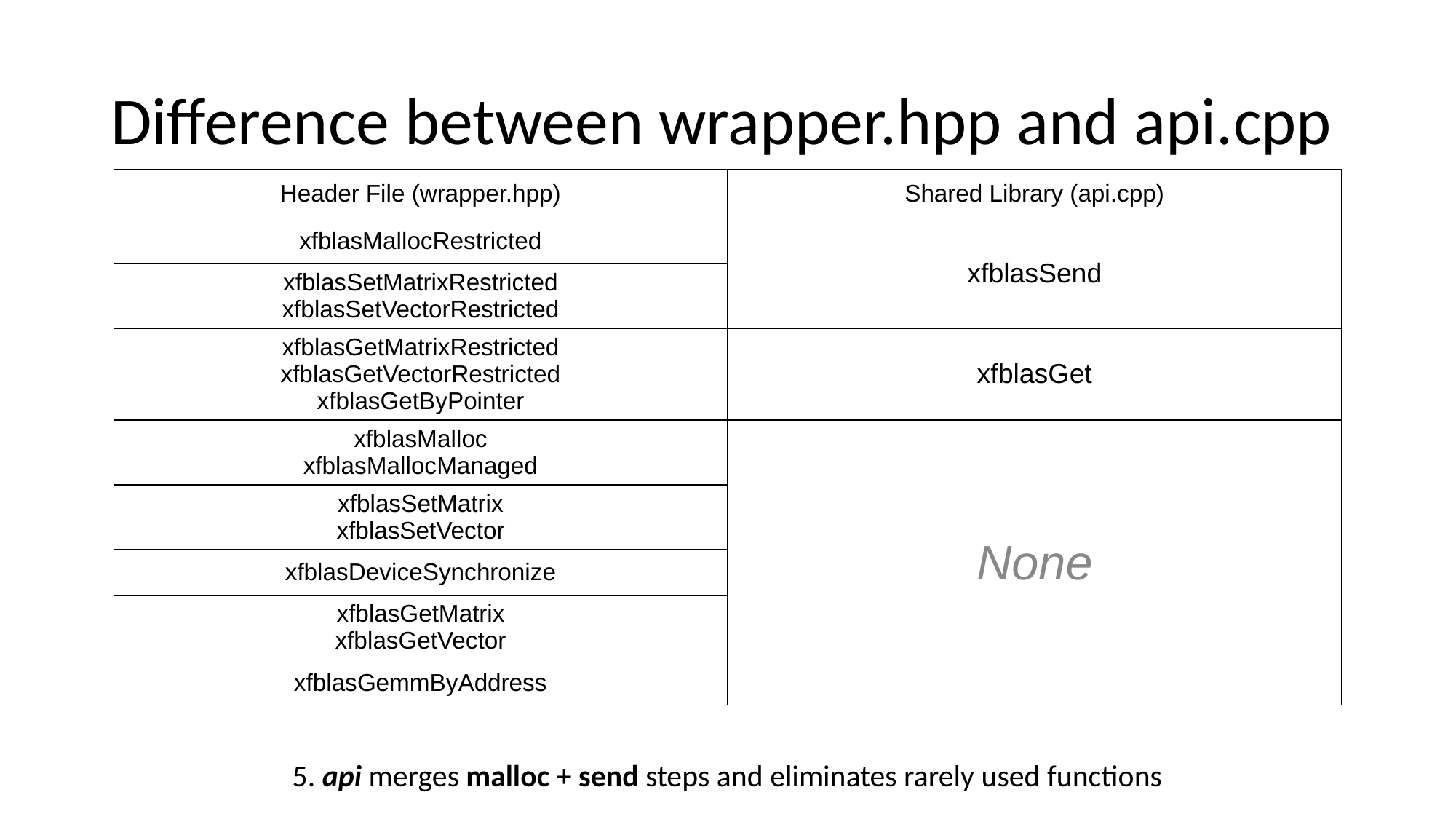

# Difference between wrapper.hpp and api.cpp
| Header File (wrapper.hpp) | Shared Library (api.cpp) |
| --- | --- |
| xfblasMallocRestricted | xfblasSend |
| xfblasSetMatrixRestricted xfblasSetVectorRestricted |  |
| xfblasGetMatrixRestricted xfblasGetVectorRestricted xfblasGetByPointer | xfblasGet |
| xfblasMalloc xfblasMallocManaged | None |
| xfblasSetMatrix xfblasSetVector |  |
| xfblasDeviceSynchronize |  |
| xfblasGetMatrix xfblasGetVector |  |
| xfblasGemmByAddress |  |
5. api merges malloc + send steps and eliminates rarely used functions